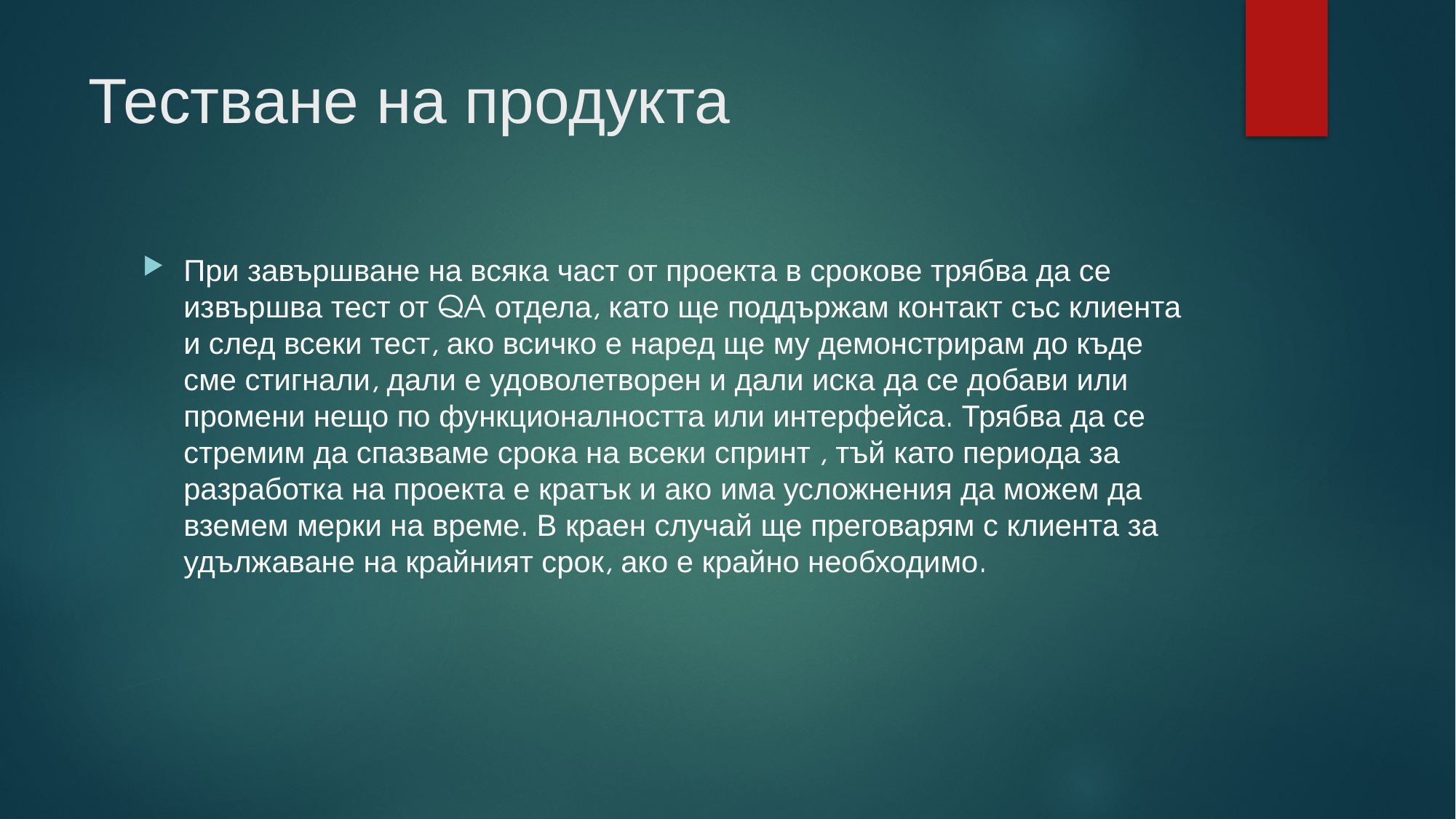

# Тестване на продукта
При завършване на всяка част от проекта в срокове трябва да се извършва тест от QA отдела, като ще поддържам контакт със клиента и след всеки тест, ако всичко е наред ще му демонстрирам до къде сме стигнали, дали е удоволетворен и дали иска да се добави или промени нещо по функционалността или интерфейса. Трябва да се стремим да спазваме срока на всеки спринт , тъй като периода за разработка на проекта е кратък и ако има усложнения да можем да вземем мерки на време. В краен случай ще преговарям с клиента за удължаване на крайният срок, ако е крайно необходимо.